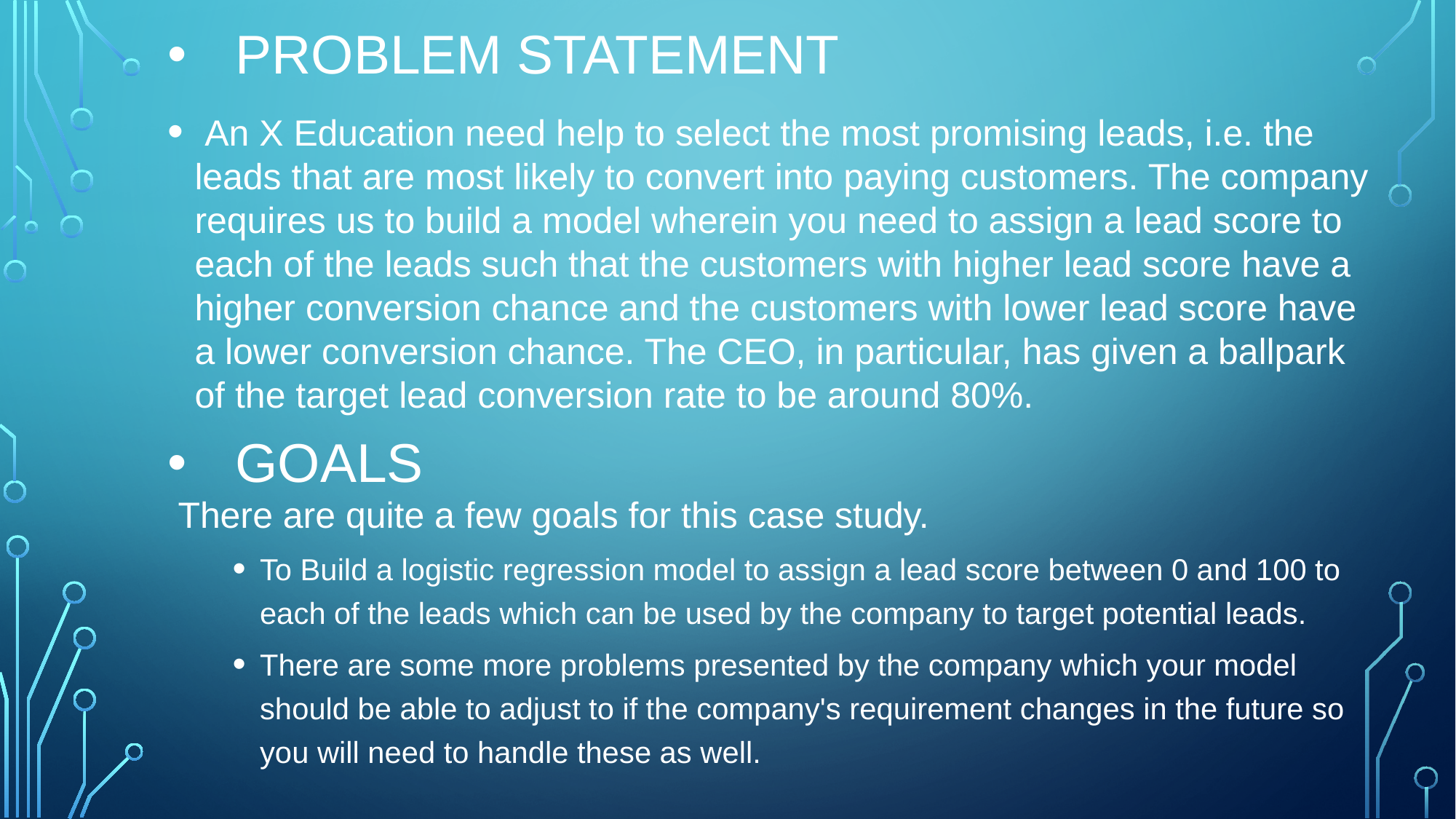

# Problem statement
 An X Education need help to select the most promising leads, i.e. the leads that are most likely to convert into paying customers. The company requires us to build a model wherein you need to assign a lead score to each of the leads such that the customers with higher lead score have a higher conversion chance and the customers with lower lead score have a lower conversion chance. The CEO, in particular, has given a ballpark of the target lead conversion rate to be around 80%.
goals
There are quite a few goals for this case study.
To Build a logistic regression model to assign a lead score between 0 and 100 to each of the leads which can be used by the company to target potential leads.
There are some more problems presented by the company which your model should be able to adjust to if the company's requirement changes in the future so you will need to handle these as well.